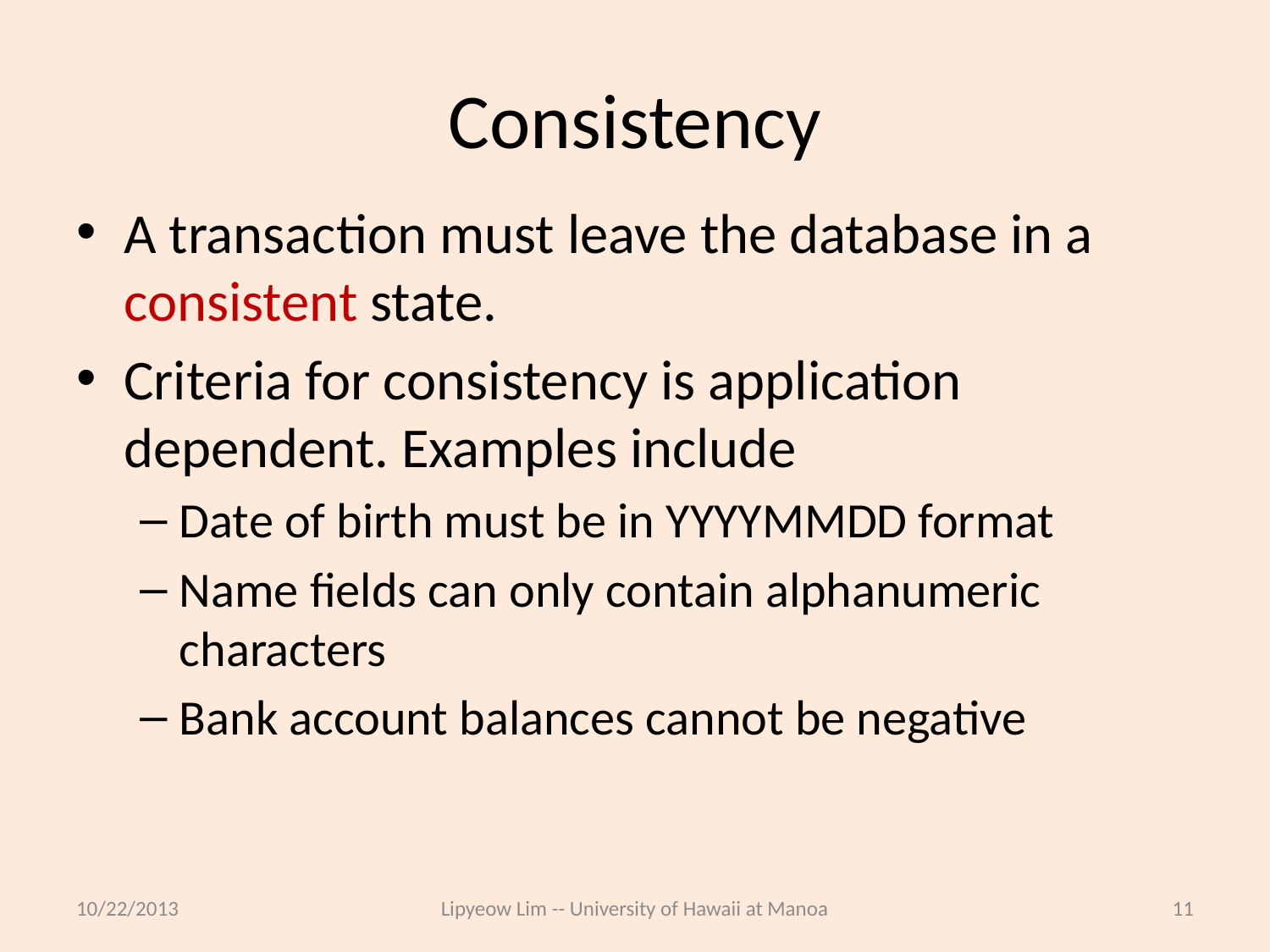

# Consistency
A transaction must leave the database in a consistent state.
Criteria for consistency is application dependent. Examples include
Date of birth must be in YYYYMMDD format
Name fields can only contain alphanumeric characters
Bank account balances cannot be negative

10/22/2013
Lipyeow Lim -- University of Hawaii at Manoa
11